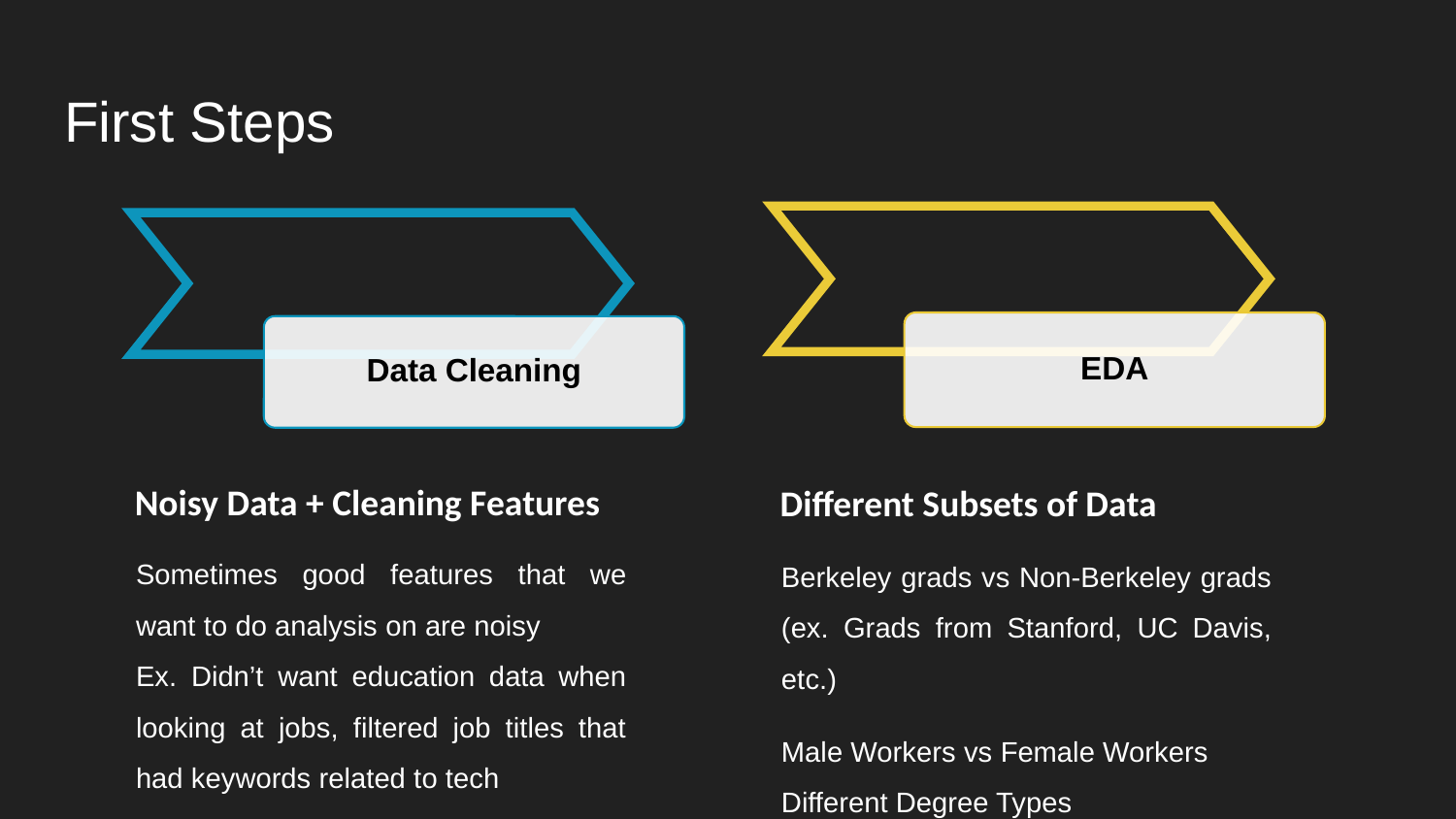

# First Steps

EDA

Data Cleaning
Noisy Data + Cleaning Features
Different Subsets of Data
Sometimes good features that we want to do analysis on are noisy
Ex. Didn’t want education data when looking at jobs, filtered job titles that had keywords related to tech
Berkeley grads vs Non-Berkeley grads (ex. Grads from Stanford, UC Davis, etc.)

Male Workers vs Female Workers
Different Degree Types